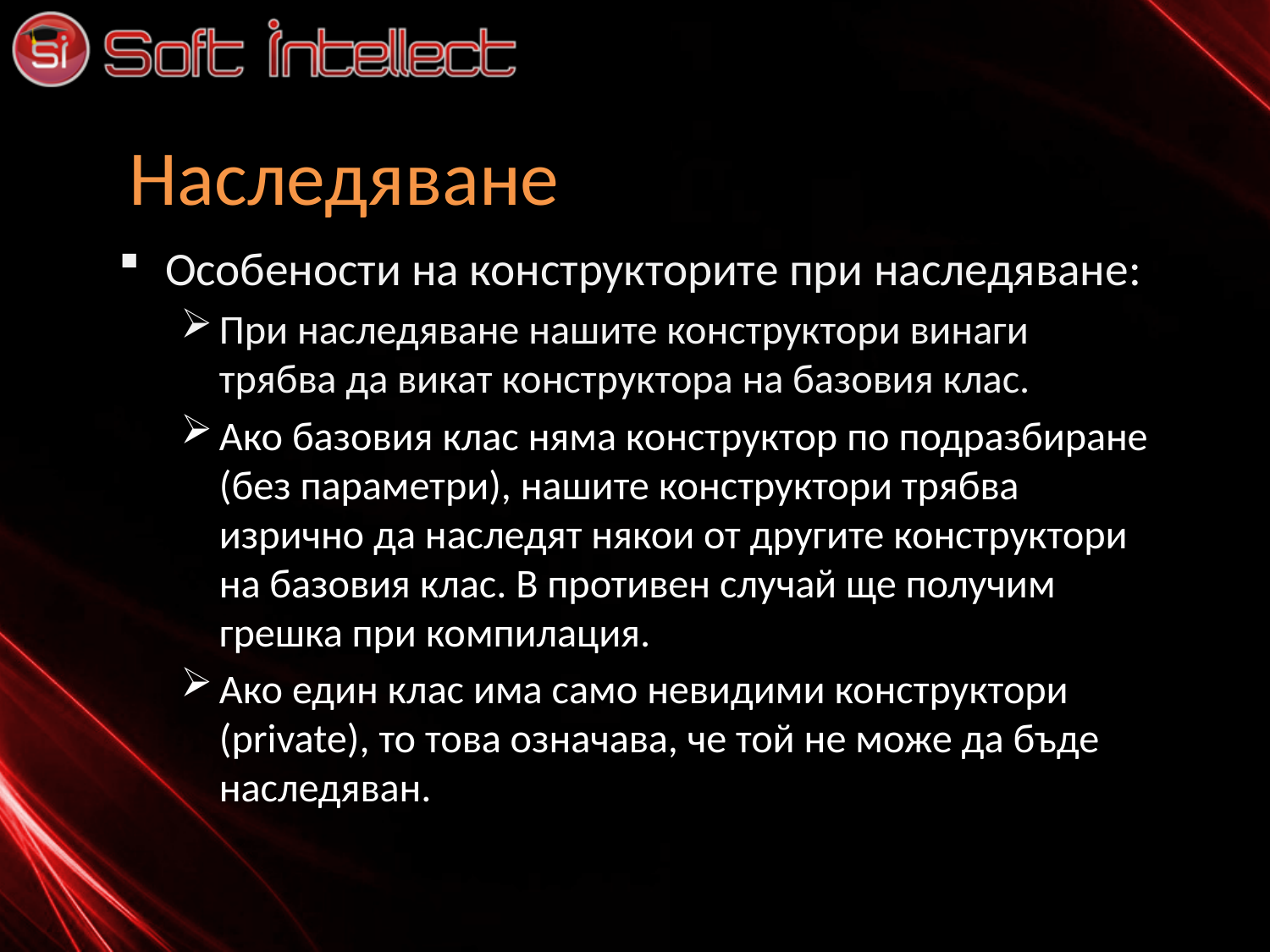

# Наследяване
Особености на конструкторите при наследяване:
При наследяване нашите конструктори винаги трябва да викат конструктора на базовия клас.
Ако базовия клас няма конструктор по подразбиране (без параметри), нашите конструктори трябва изрично да наследят някои от другите конструктори на базовия клас. В противен случай ще получим грешка при компилация.
Ако един клас има само невидими конструктори (private), то това означава, че той не може да бъде наследяван.